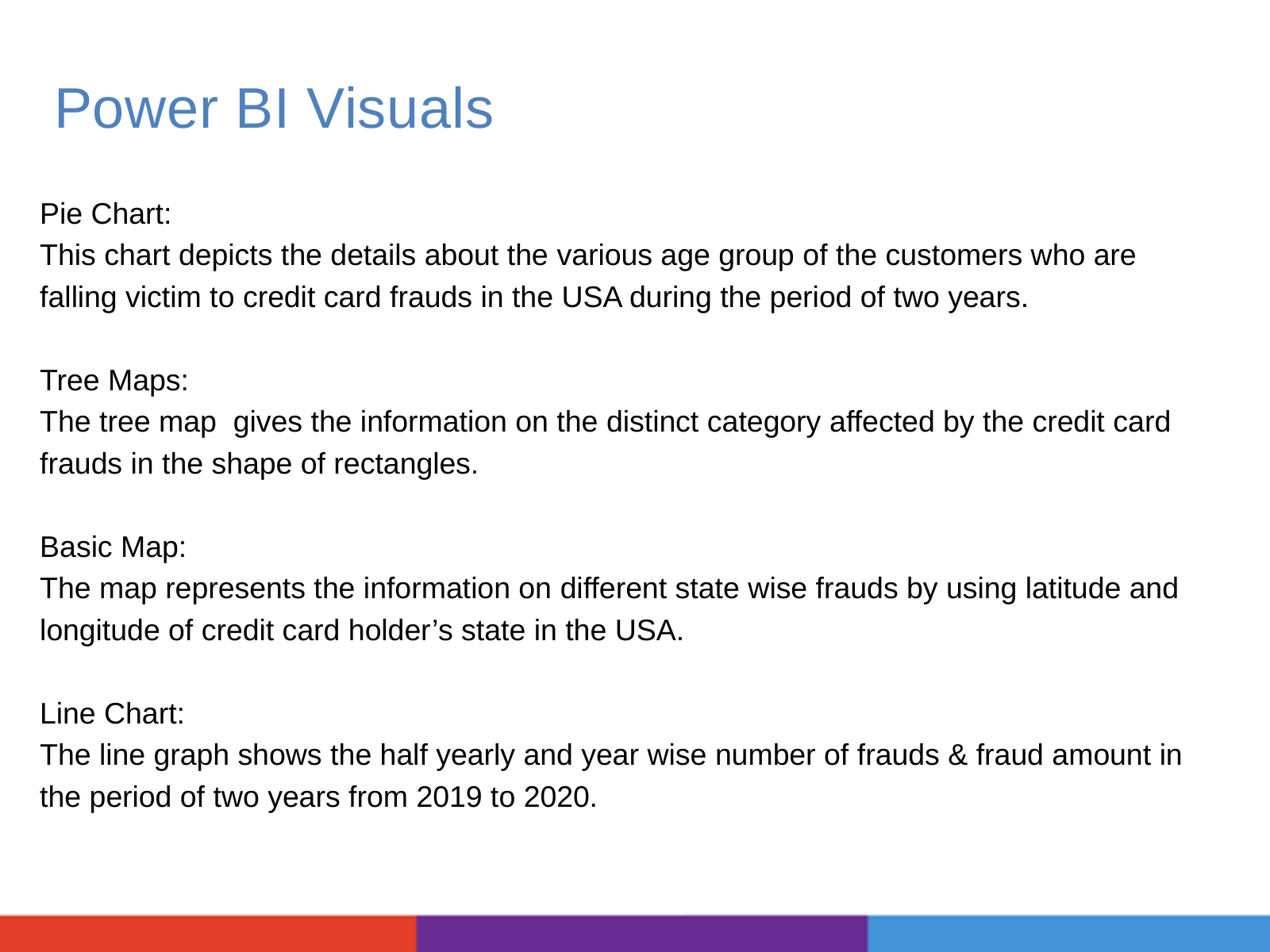

Power BI Visuals
Pie Chart:
This chart depicts the details about the various age group of the customers who are falling victim to credit card frauds in the USA during the period of two years.

Tree Maps:
The tree map  gives the information on the distinct category affected by the credit card frauds in the shape of rectangles.

Basic Map:
The map represents the information on different state wise frauds by using latitude and longitude of credit card holder’s state in the USA.

Line Chart:
The line graph shows the half yearly and year wise number of frauds & fraud amount in the period of two years from 2019 to 2020.